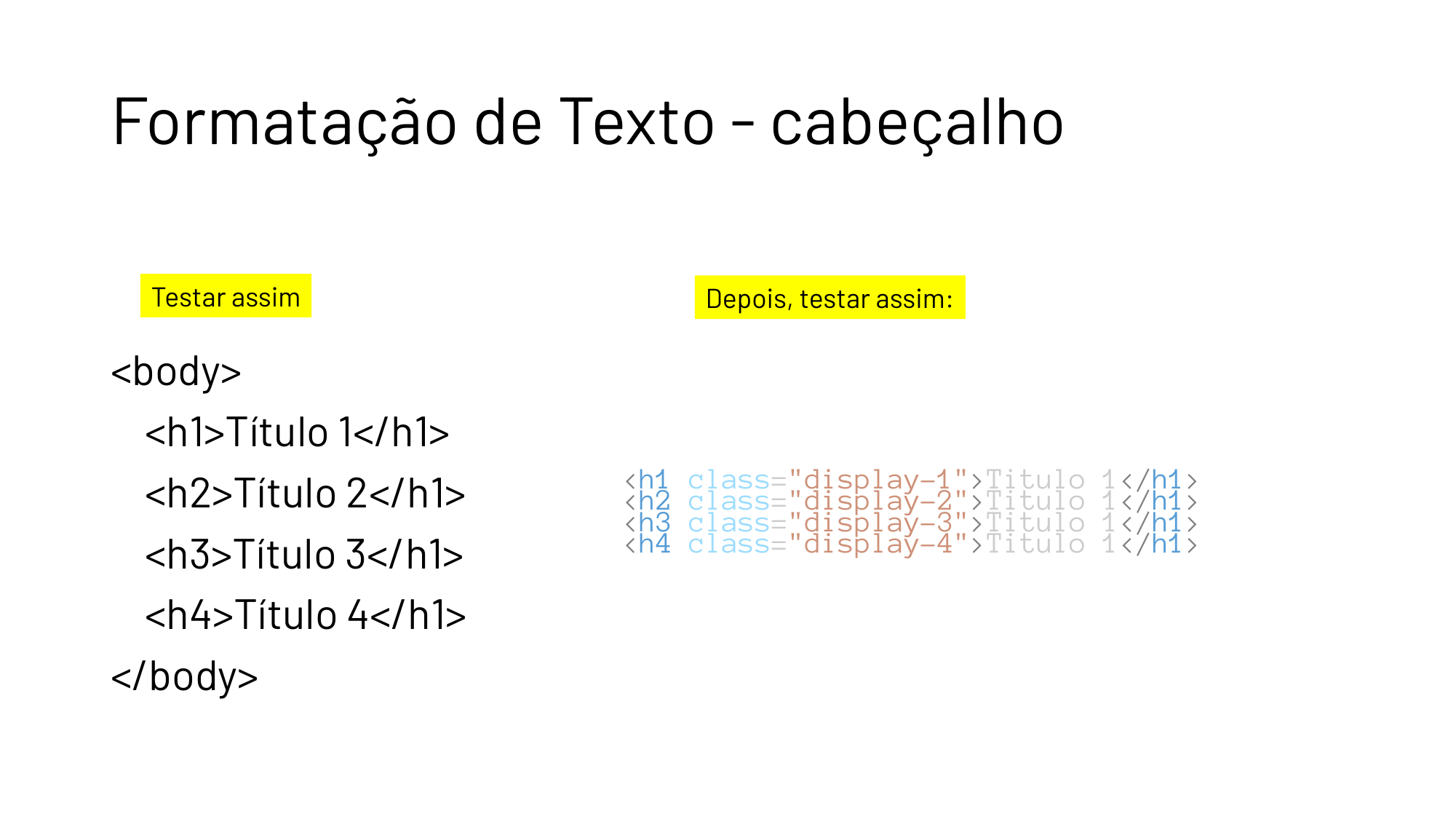

# Formatação de Texto - cabeçalho
Testar assim
Depois, testar assim:
<body>
    <h1>Título 1</h1>
    <h2>Título 2</h1>
    <h3>Título 3</h1>
    <h4>Título 4</h1>
</body>
 <h1 class="display-1">Titulo 1</h1>
 <h2 class="display-2">Titulo 1</h1>
 <h3 class="display-3">Titulo 1</h1>
 <h4 class="display-4">Titulo 1</h1>